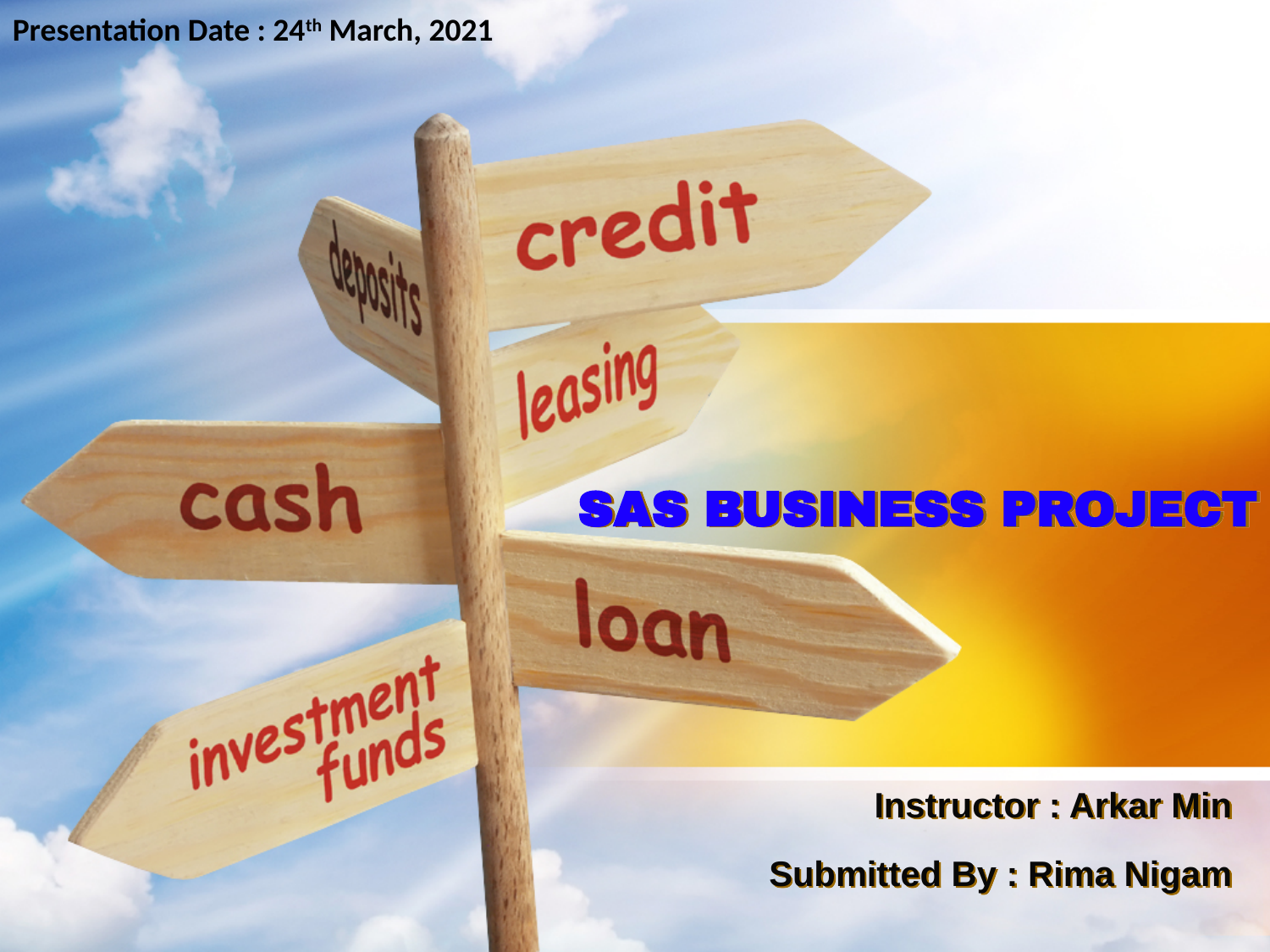

Presentation Date : 24th March, 2021
# SAS BUSINESS PROJECT
Instructor : Arkar Min
Submitted By : Rima Nigam